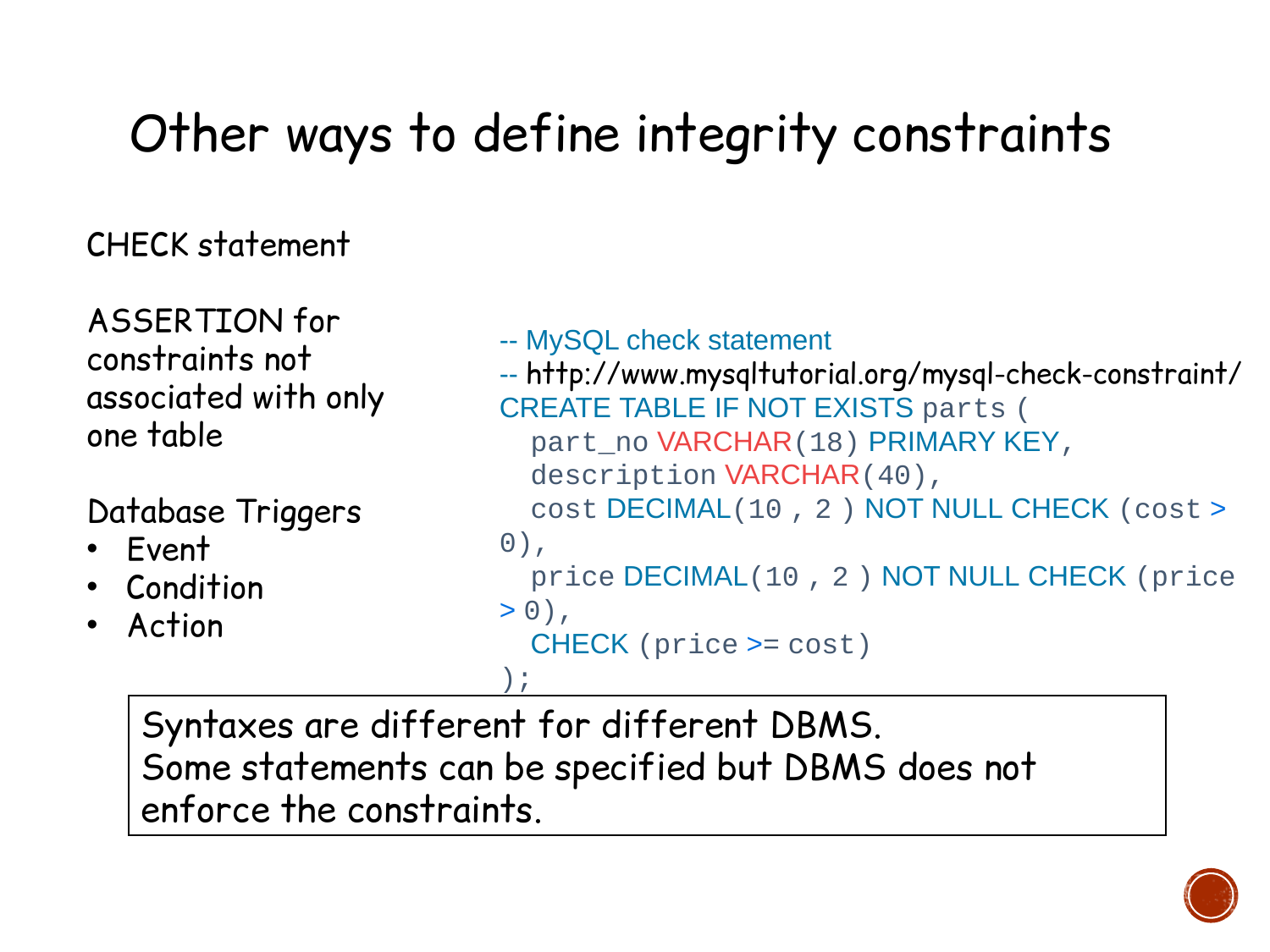

Other ways to define integrity constraints
CHECK statement

ASSERTION for constraints not associated with only one table

Database Triggers
Event
Condition
Action
-- MySQL check statement
-- http://www.mysqltutorial.org/mysql-check-constraint/
CREATE TABLE IF NOT EXISTS parts (
    part_no VARCHAR(18) PRIMARY KEY,
    description VARCHAR(40),
    cost DECIMAL(10 , 2 ) NOT NULL CHECK (cost > 0),
    price DECIMAL(10 , 2 ) NOT NULL CHECK (price > 0),
    CHECK (price >= cost)
);
Syntaxes are different for different DBMS.
Some statements can be specified but DBMS does not enforce the constraints.